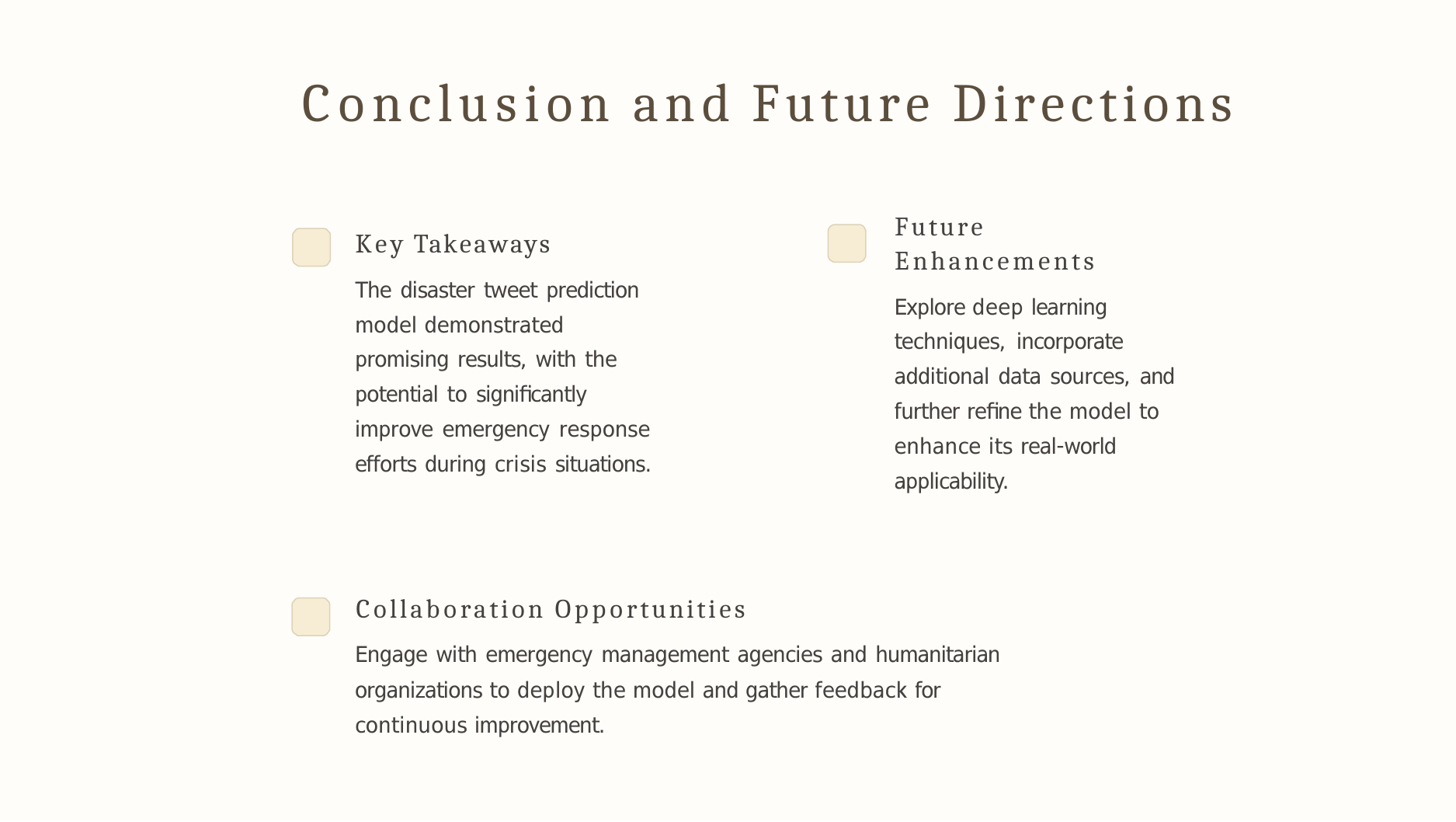

# Conclusion and Future Directions
Future Enhancements
Explore deep learning techniques, incorporate additional data sources, and further refine the model to enhance its real-world applicability.

Key Takeaways
The disaster tweet prediction model demonstrated promising results, with the potential to significantly improve emergency response efforts during crisis situations.

Collaboration Opportunities
Engage with emergency management agencies and humanitarian organizations to deploy the model and gather feedback for continuous improvement.